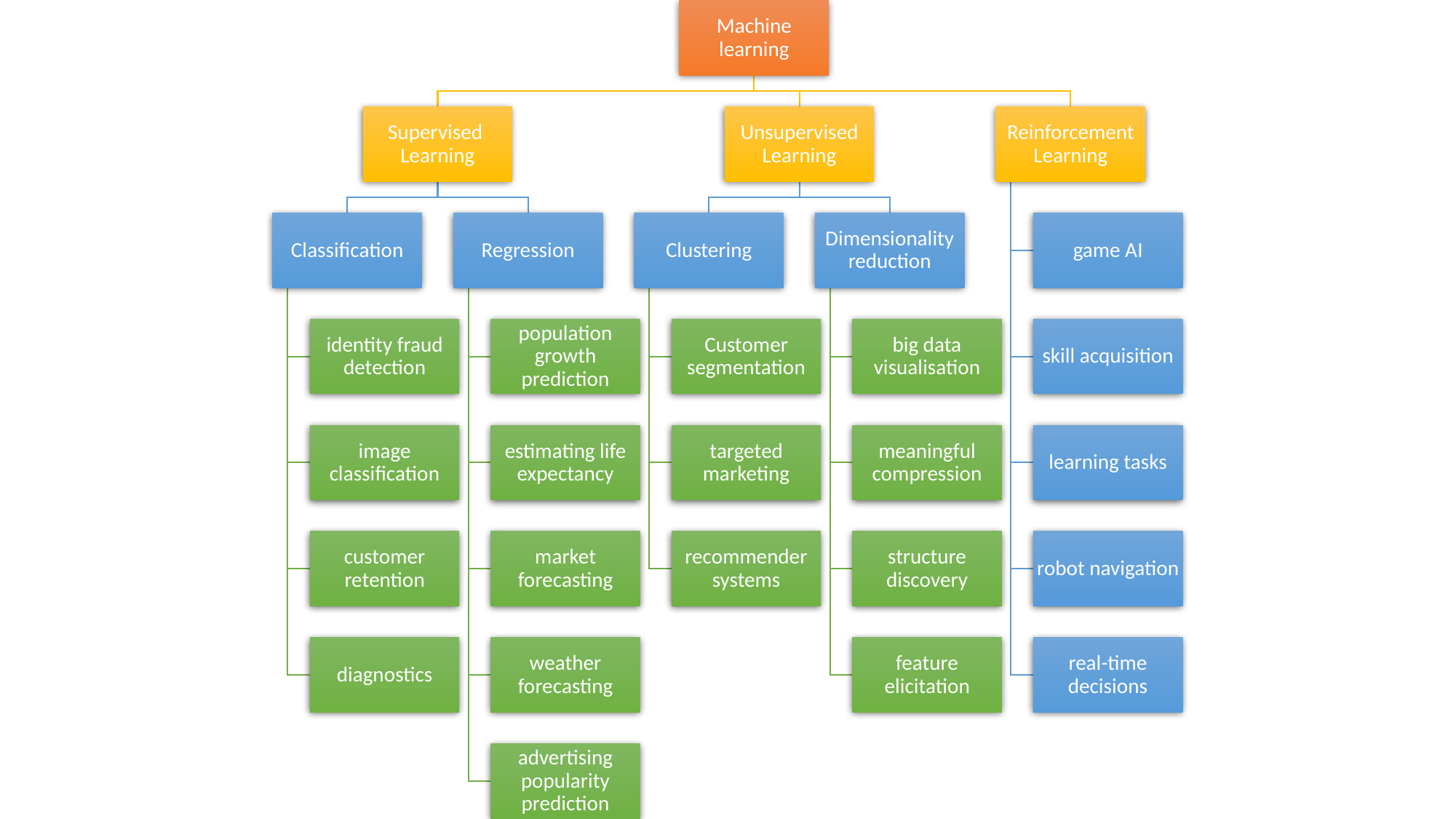

Machine learning
Supervised  Learning
Classification
identity fraud detection
image classification
customer retention
diagnostics
Regression
population growth prediction
estimating life expectancy
market forecasting
weather forecasting
advertising popularity prediction
Unsupervised Learning
Clustering
Customer segmentation
targeted marketing
recommender systems
Dimensionality reduction
big data visualisation
meaningful compression
structure discovery
feature elicitation
Reinforcement Learning
game AI
skill acquisition
learning tasks
robot navigation
real-time decisions